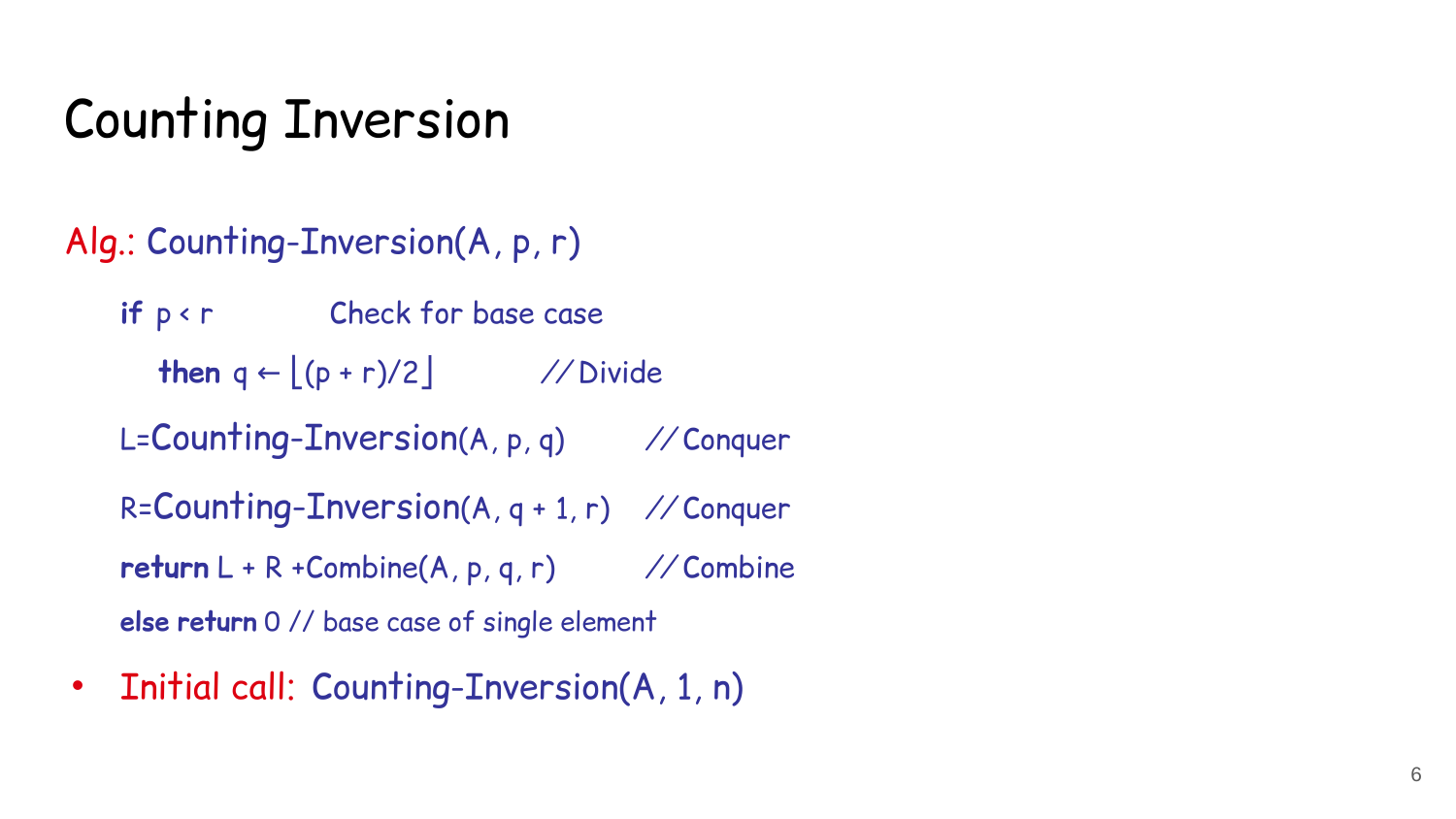

# Counting Inversion
Alg.: Counting-Inversion(A, p, r)
	if p < r  					Check for base case
	   then q ← ⎣(p + r)/2⎦  			// Divide
		L=Counting-Inversion(A, p, q)  		// Conquer
		R=Counting-Inversion(A, q + 1, r)  		// Conquer
		return L + R +Combine(A, p, q, r)  			// Combine
	else return 0 // base case of single element
Initial call: Counting-Inversion(A, 1, n)

6